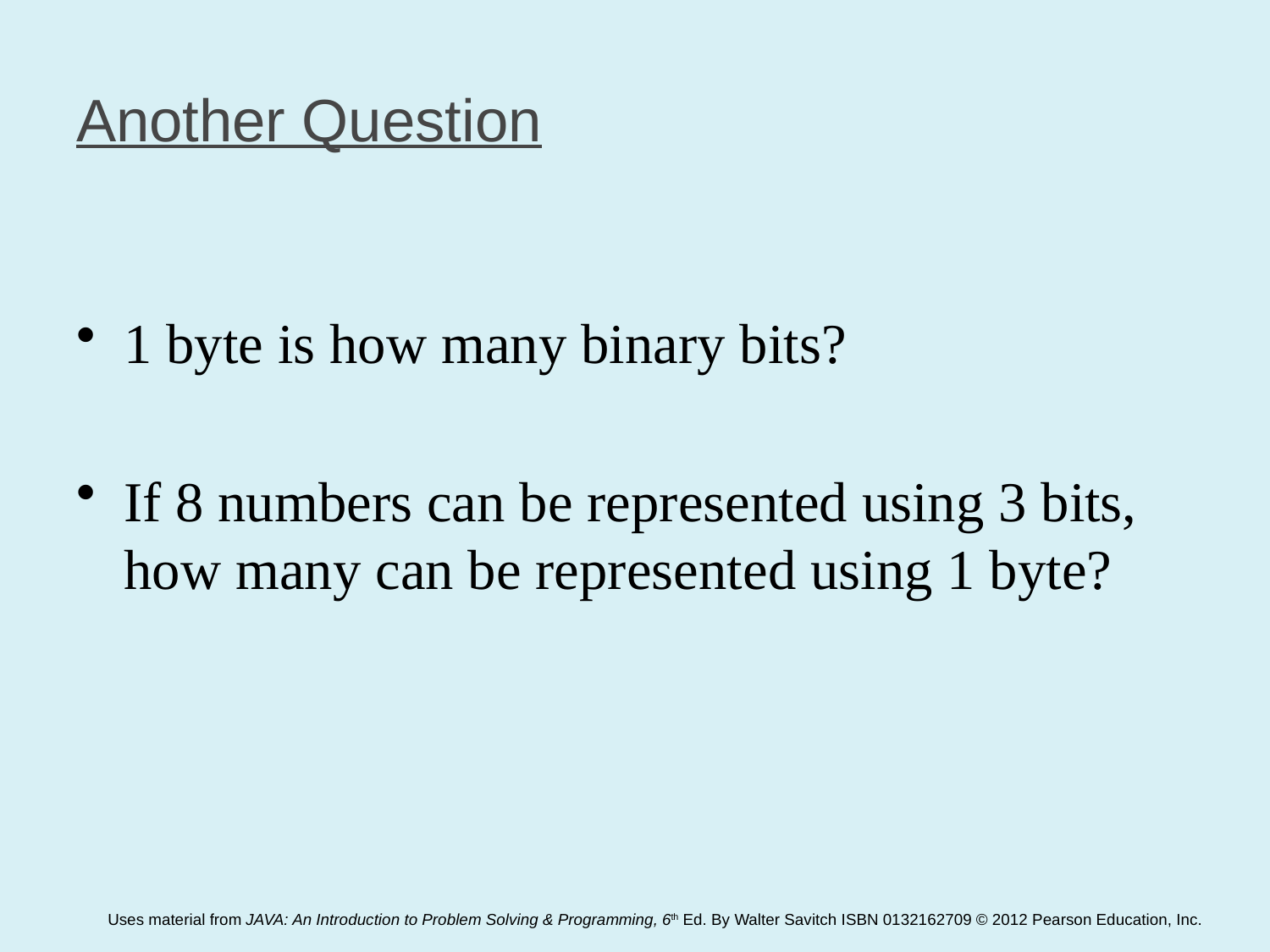

# Another Question

1 byte is how many binary bits?

If 8 numbers can be represented using 3 bits, how many can be represented using 1 byte?